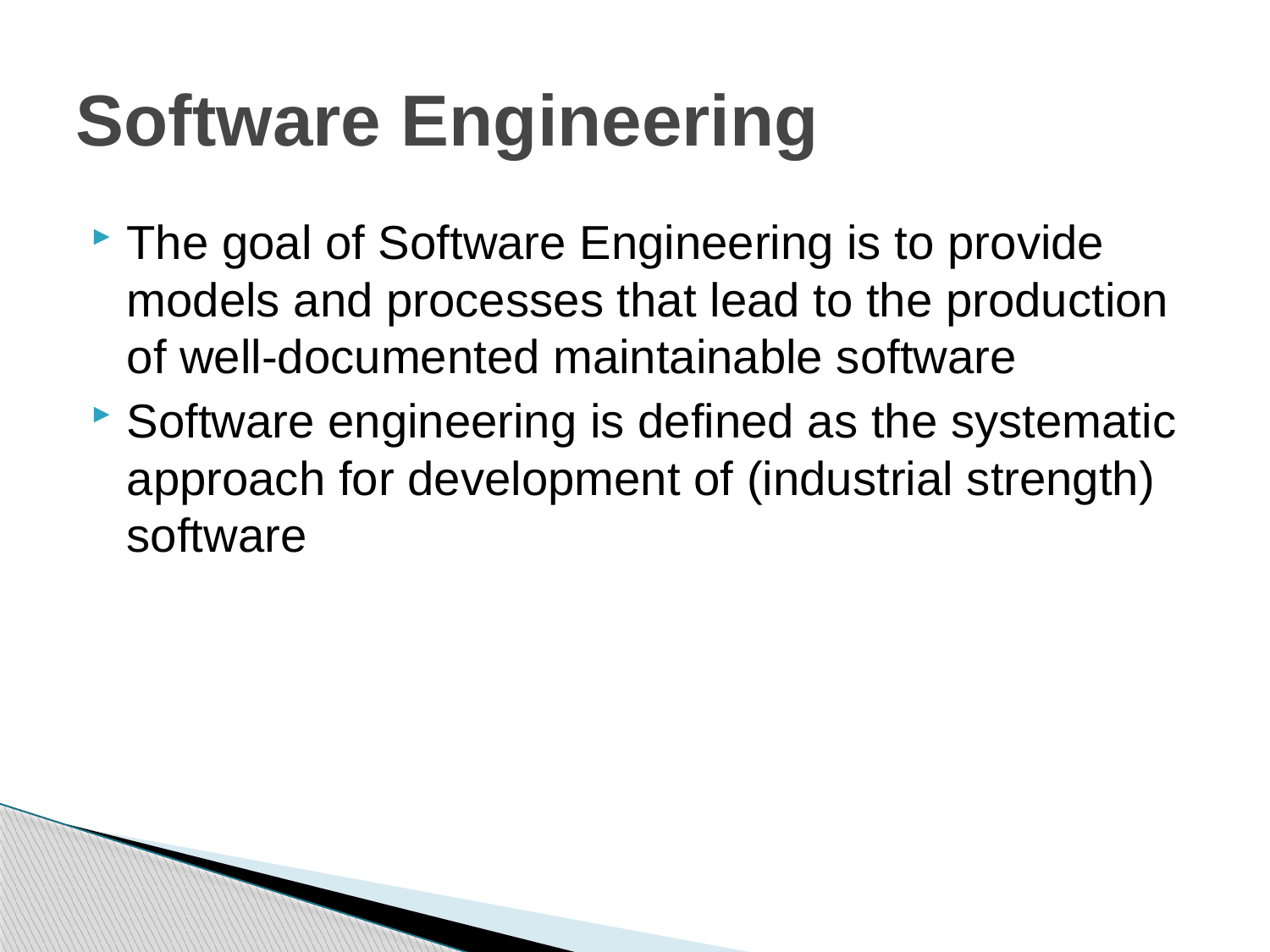

# Software Engineering
The goal of Software Engineering is to provide models and processes that lead to the production of well-documented maintainable software
Software engineering is defined as the systematic approach for development of (industrial strength) software